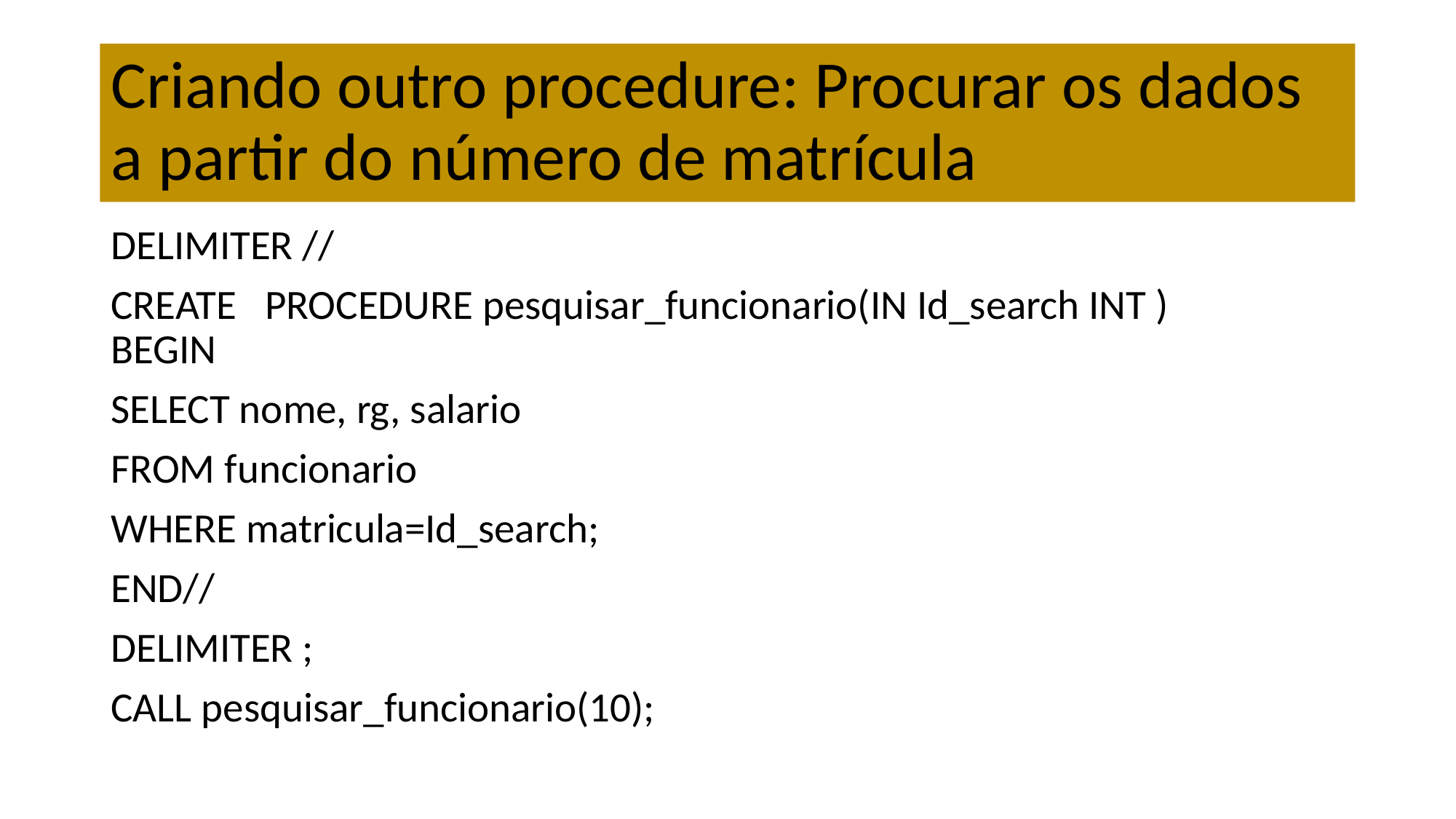

# Criando outro procedure: Procurar os dados a partir do número de matrícula
DELIMITER //
CREATE   PROCEDURE pesquisar_funcionario(IN Id_search INT )        BEGIN
SELECT nome, rg, salario
FROM funcionario
WHERE matricula=Id_search;
END//
DELIMITER ;
CALL pesquisar_funcionario(10);